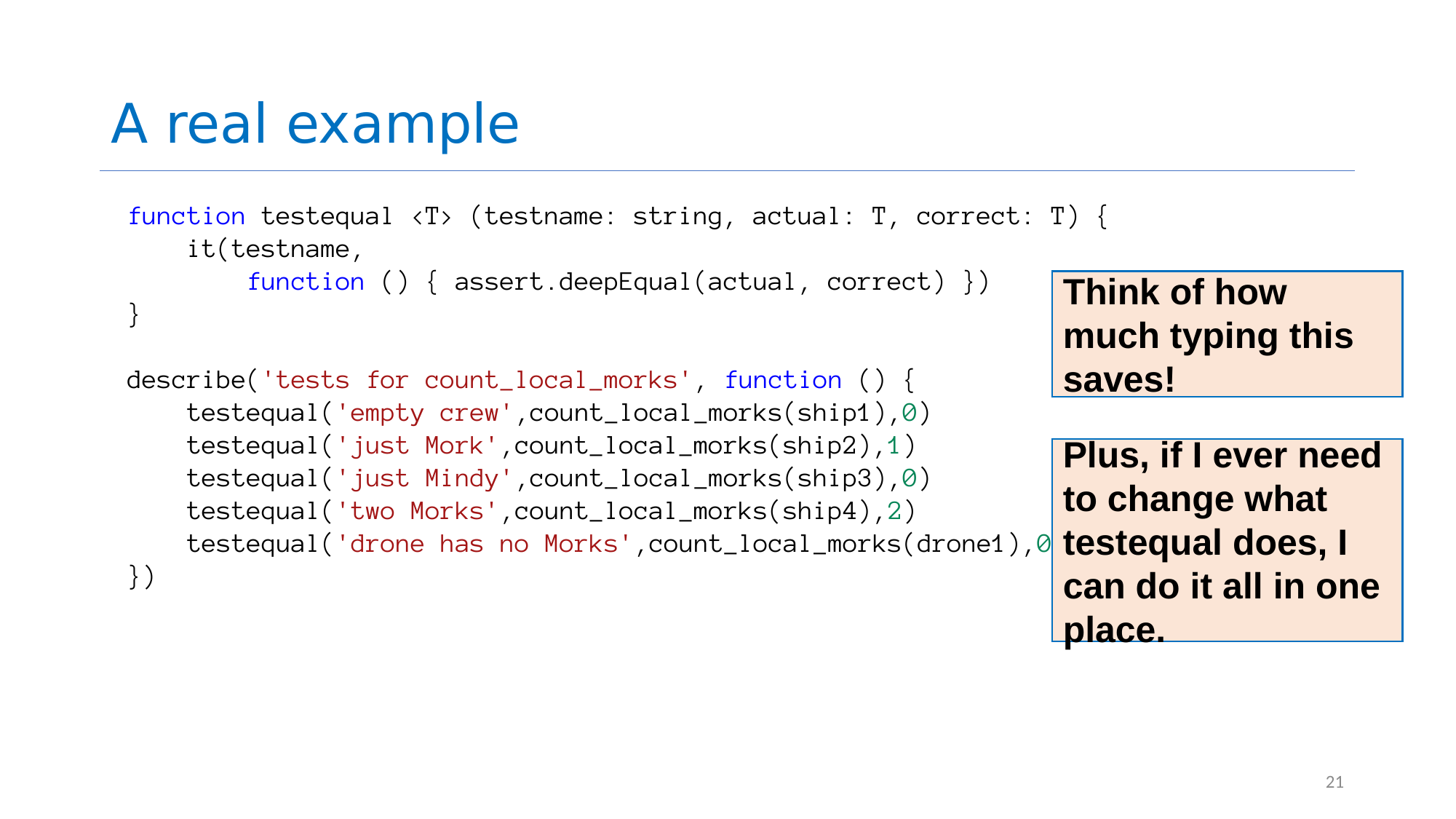

# A real example

function testequal <T> (testname: string, actual: T, correct: T) {
    it(testname,
        function () { assert.deepEqual(actual, correct) })
}
describe('tests for count_local_morks', function () {
    testequal('empty crew',count_local_morks(ship1),0)
    testequal('just Mork',count_local_morks(ship2),1)
    testequal('just Mindy',count_local_morks(ship3),0)
    testequal('two Morks',count_local_morks(ship4),2)
    testequal('drone has no Morks',count_local_morks(drone1),0)
})
Think of how much typing this saves!
Plus, if I ever need to change what testequal does, I can do it all in one place.
21